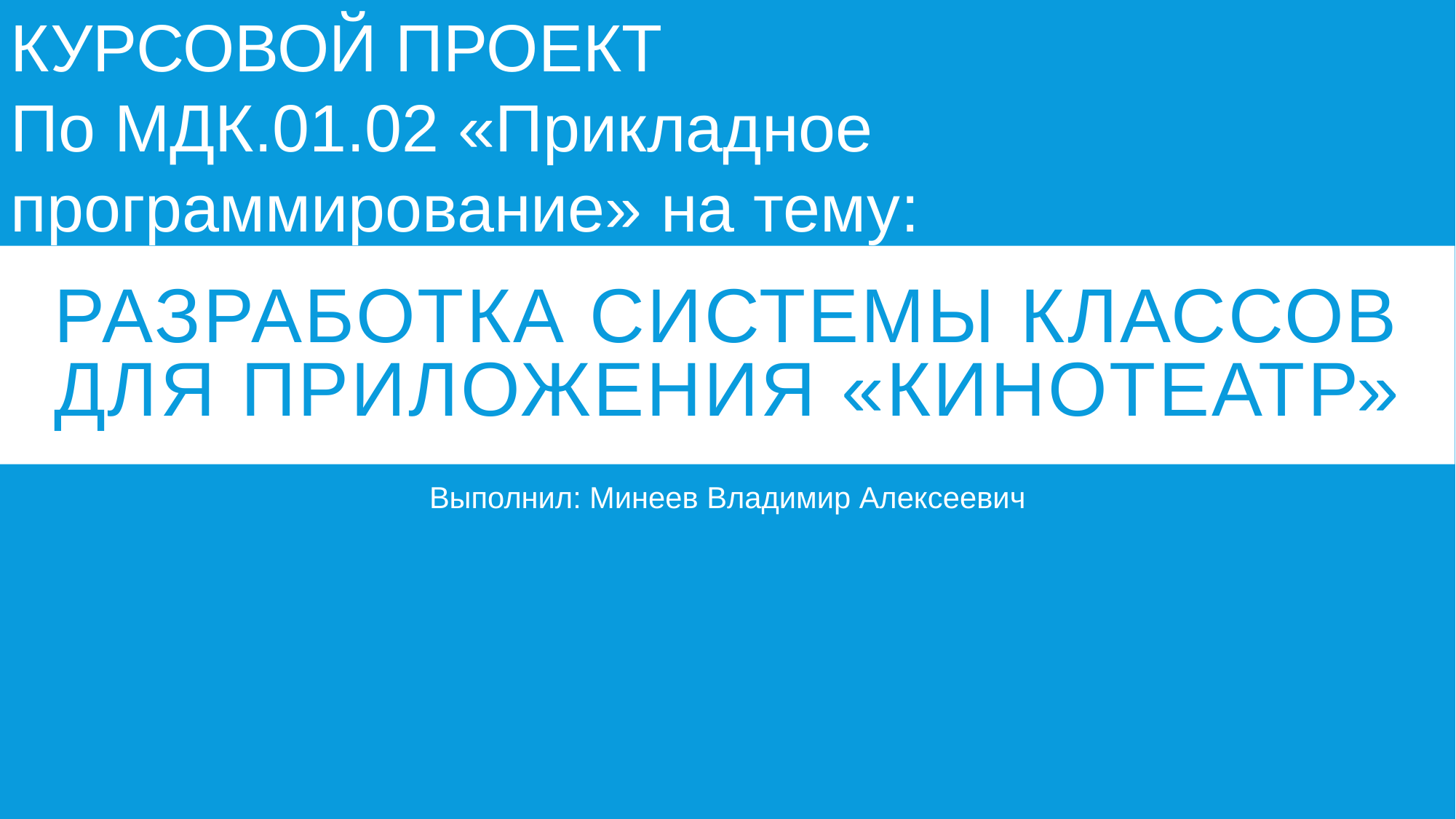

КУРСОВОЙ ПРОЕКТ
По МДК.01.02 «Прикладное программирование» на тему:
# Разработка системы классов для приложения «Кинотеатр»
Выполнил: Минеев Владимир Алексеевич